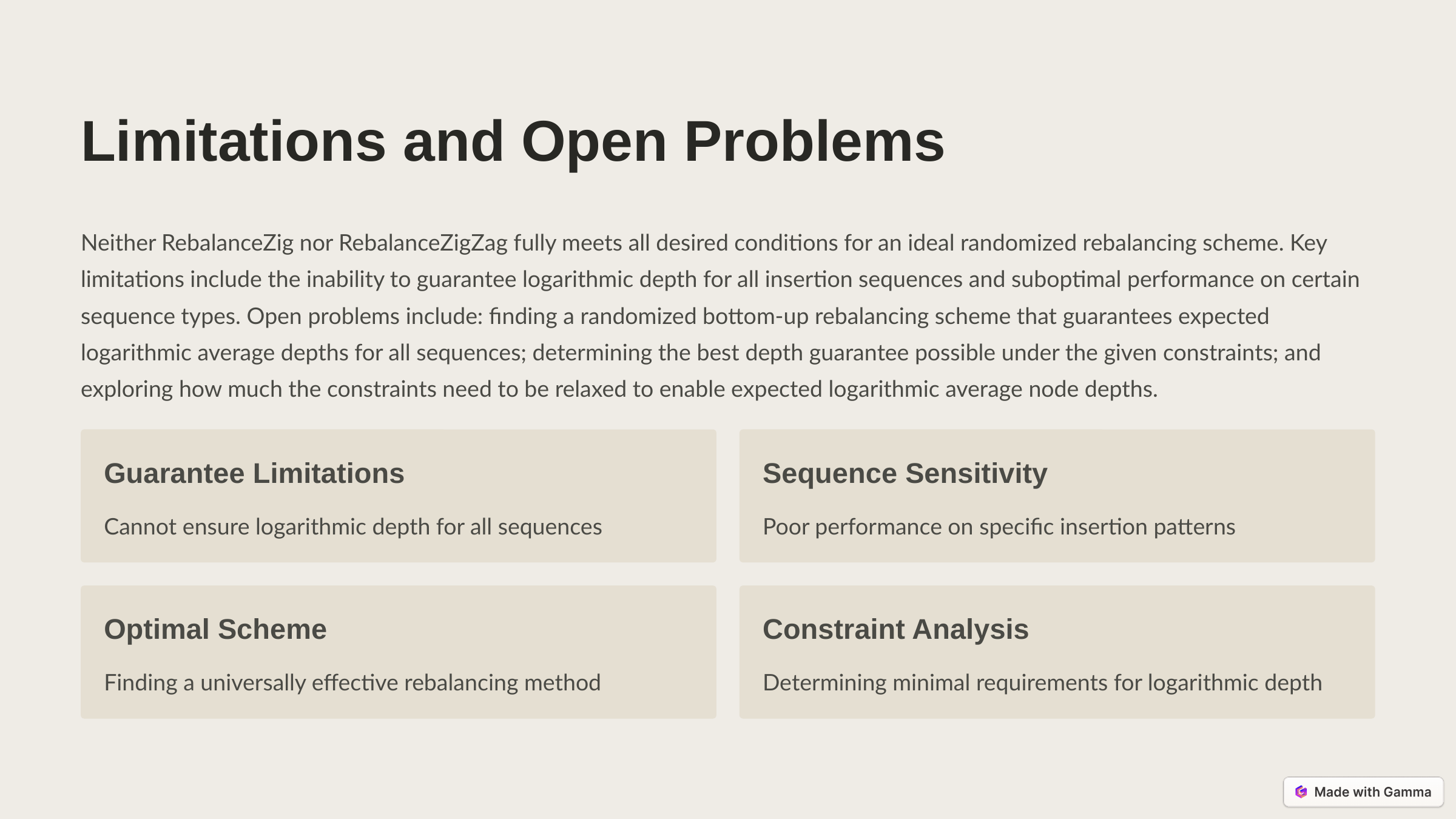

Limitations and Open Problems
Neither RebalanceZig nor RebalanceZigZag fully meets all desired conditions for an ideal randomized rebalancing scheme. Key limitations include the inability to guarantee logarithmic depth for all insertion sequences and suboptimal performance on certain sequence types. Open problems include: finding a randomized bottom-up rebalancing scheme that guarantees expected logarithmic average depths for all sequences; determining the best depth guarantee possible under the given constraints; and exploring how much the constraints need to be relaxed to enable expected logarithmic average node depths.

Guarantee Limitations
Sequence Sensitivity
Cannot ensure logarithmic depth for all sequences
Poor performance on specific insertion patterns

Optimal Scheme
Constraint Analysis
Finding a universally effective rebalancing method
Determining minimal requirements for logarithmic depth